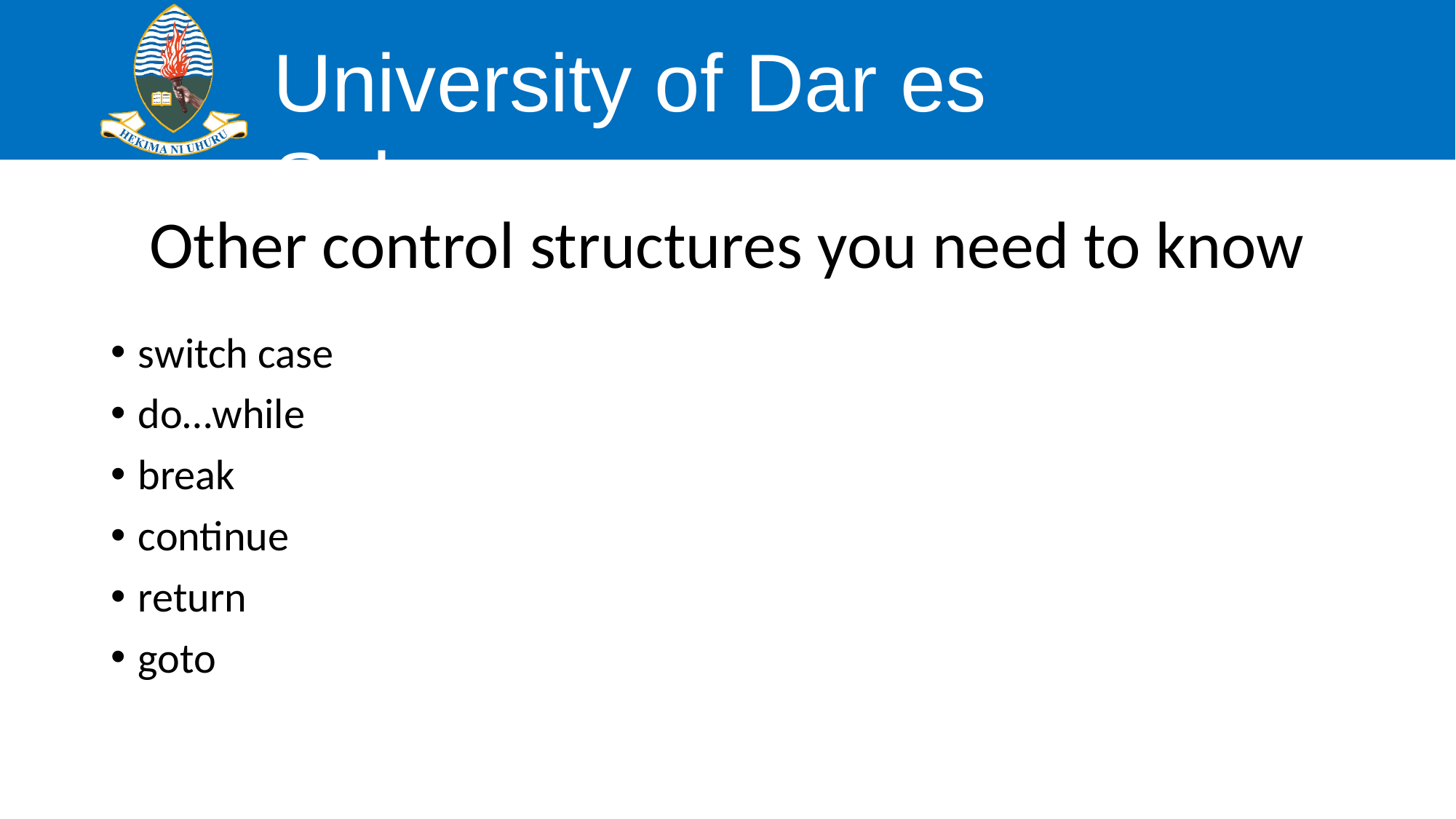

# Other control structures you need to know
switch case
do…while
break
continue
return
goto